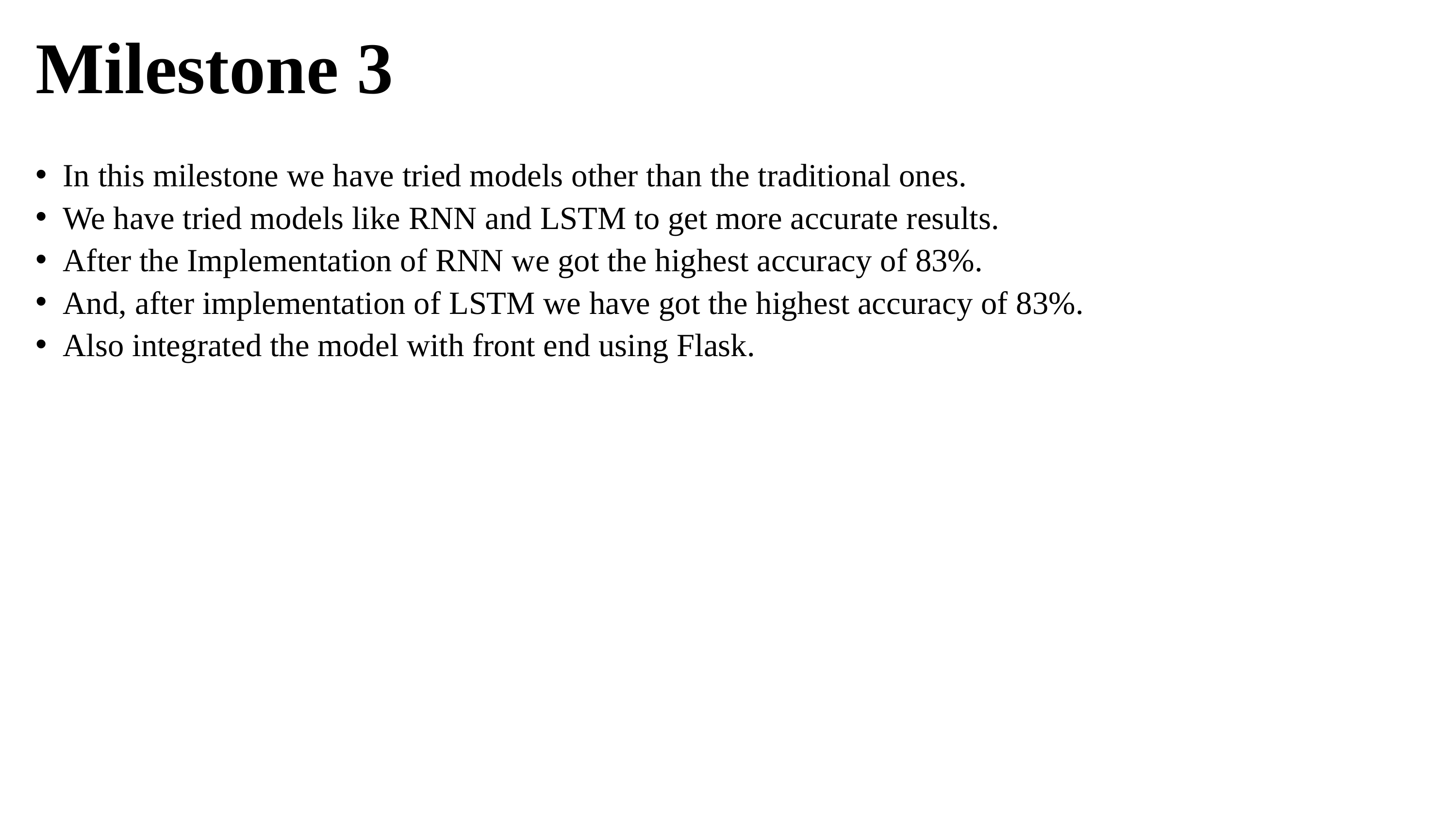

Milestone 3

In this milestone we have tried models other than the traditional ones.
We have tried models like RNN and LSTM to get more accurate results.
After the Implementation of RNN we got the highest accuracy of 83%.
And, after implementation of LSTM we have got the highest accuracy of 83%.
Also integrated the model with front end using Flask.